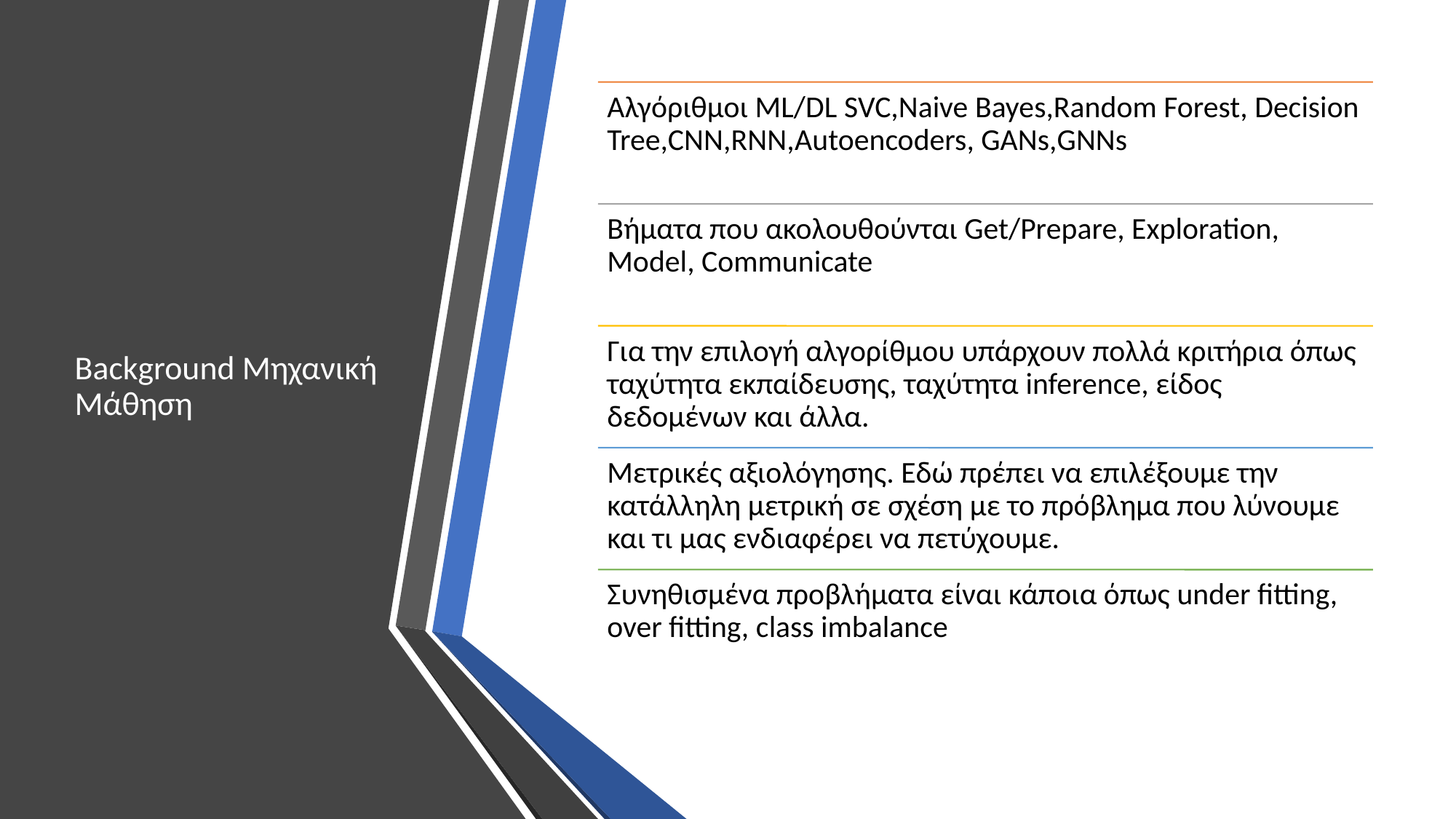

# Background Μηχανική Μάθηση
Αλγόριθμοι ML/DL SVC,Naive Bayes,Random Forest, Decision Tree,CNN,RNN,Autoencoders, GANs,GNNs
Βήματα που ακολουθούνται Get/Prepare, Exploration, Model, Communicate
Για την επιλογή αλγορίθμου υπάρχουν πολλά κριτήρια όπως ταχύτητα εκπαίδευσης, ταχύτητα inference, είδος δεδομένων και άλλα.
Μετρικές αξιολόγησης. Εδώ πρέπει να επιλέξουμε την κατάλληλη μετρική σε σχέση με το πρόβλημα που λύνουμε και τι μας ενδιαφέρει να πετύχουμε.
Συνηθισμένα προβλήματα είναι κάποια όπως under fitting, over fitting, class imbalance